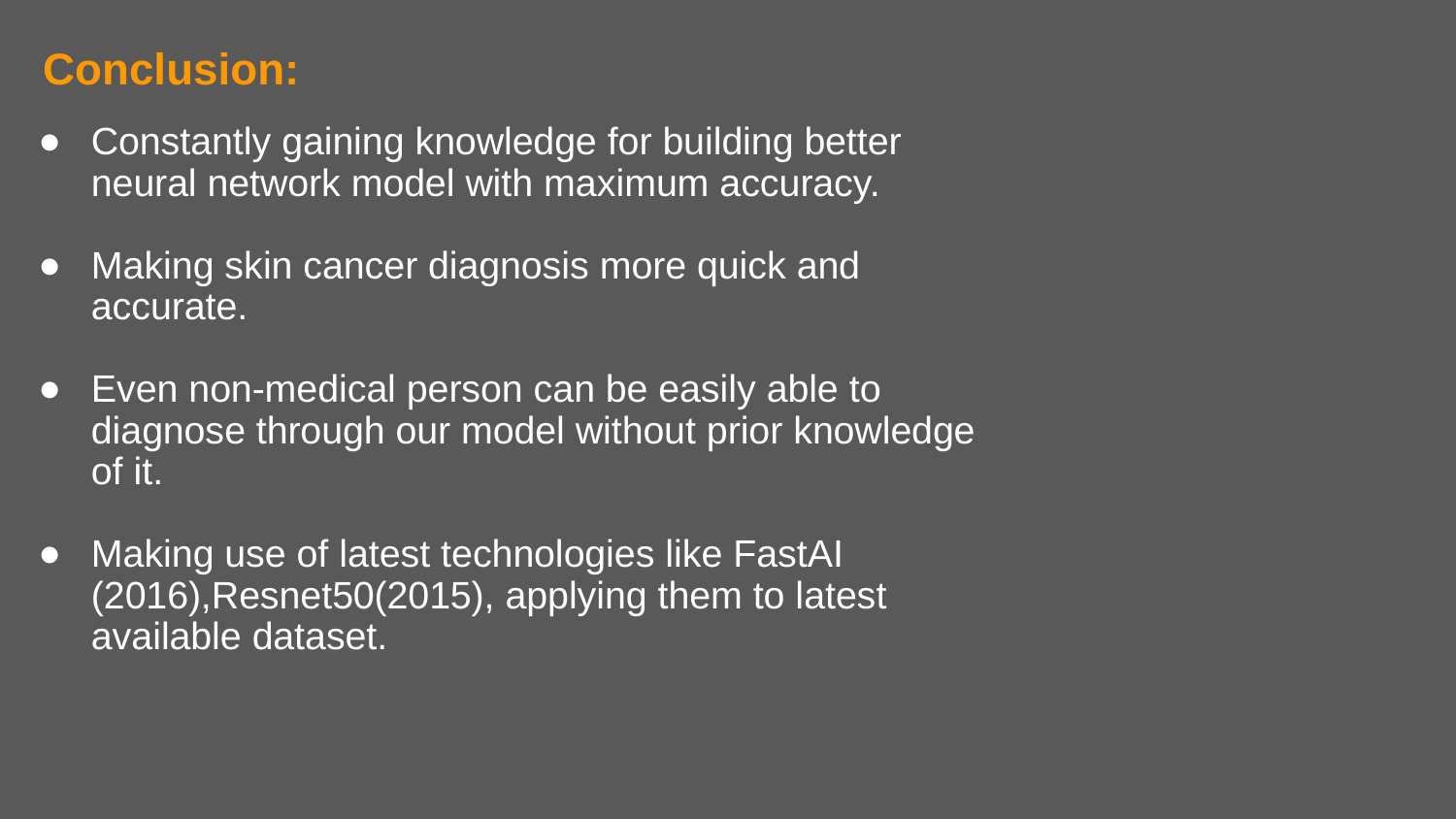

# Conclusion:
Constantly gaining knowledge for building better neural network model with maximum accuracy.

Making skin cancer diagnosis more quick and accurate.

Even non-medical person can be easily able to diagnose through our model without prior knowledge of it.

Making use of latest technologies like FastAI (2016),Resnet50(2015), applying them to latest available dataset.